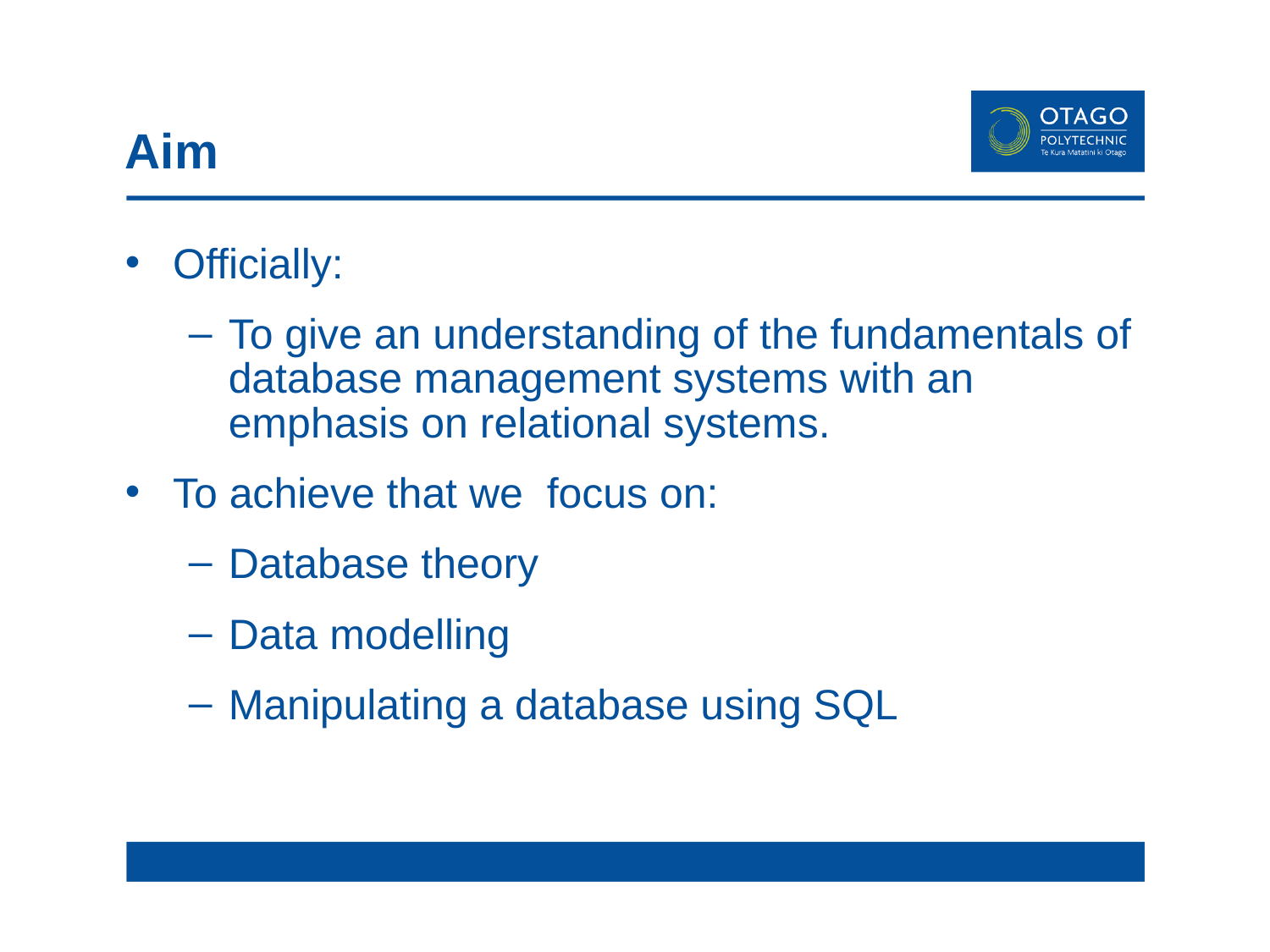

# Aim
Officially:
To give an understanding of the fundamentals of database management systems with an emphasis on relational systems.
To achieve that we  focus on:
Database theory
Data modelling
Manipulating a database using SQL